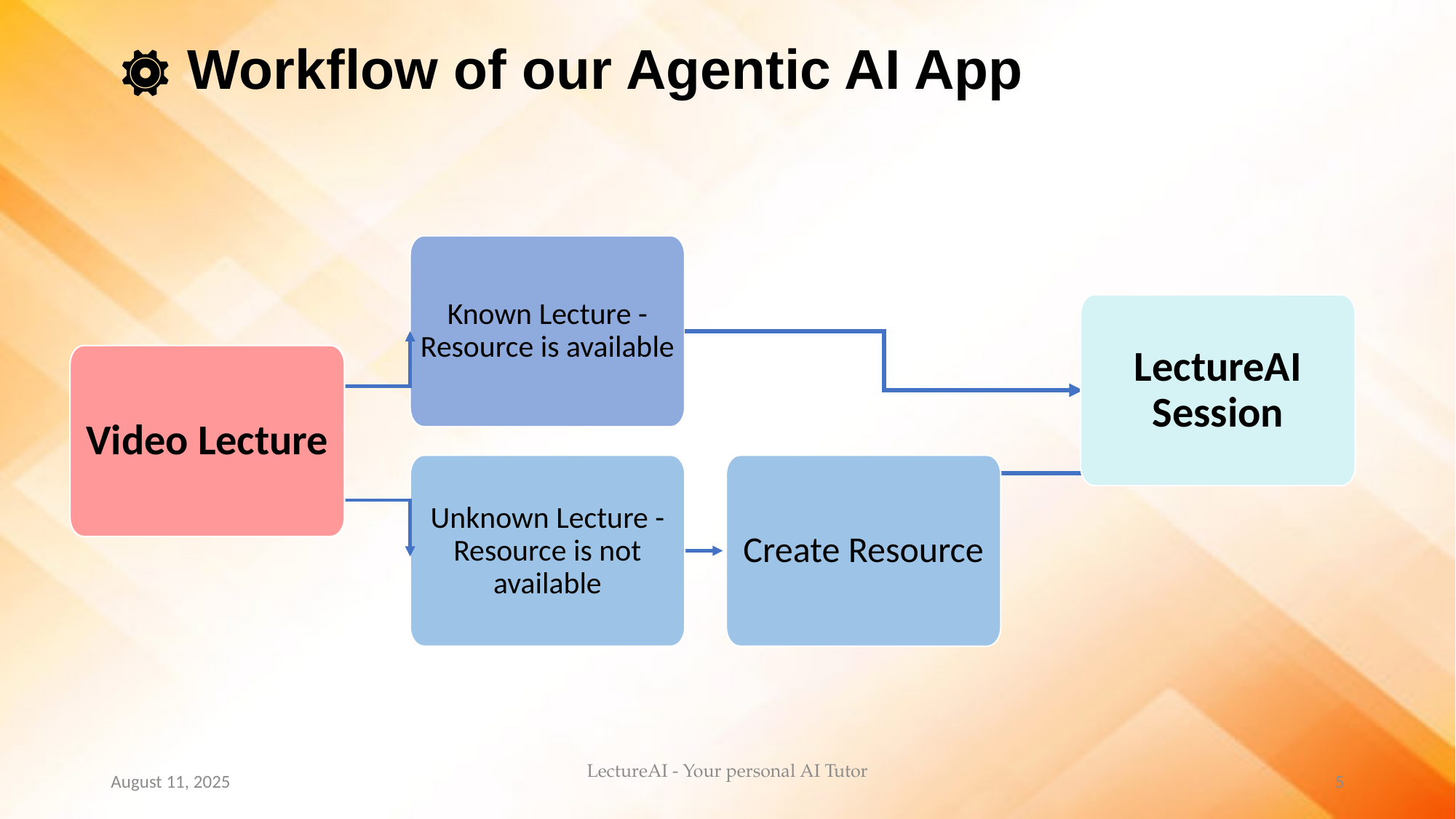

⚙️ Workflow of our Agentic AI App
Known Lecture - Resource is available
Video Lecture
Unknown Lecture - Resource is not available
Create Resource
LectureAI Session
August 11, 2025
LectureAI - Your personal AI Tutor

5